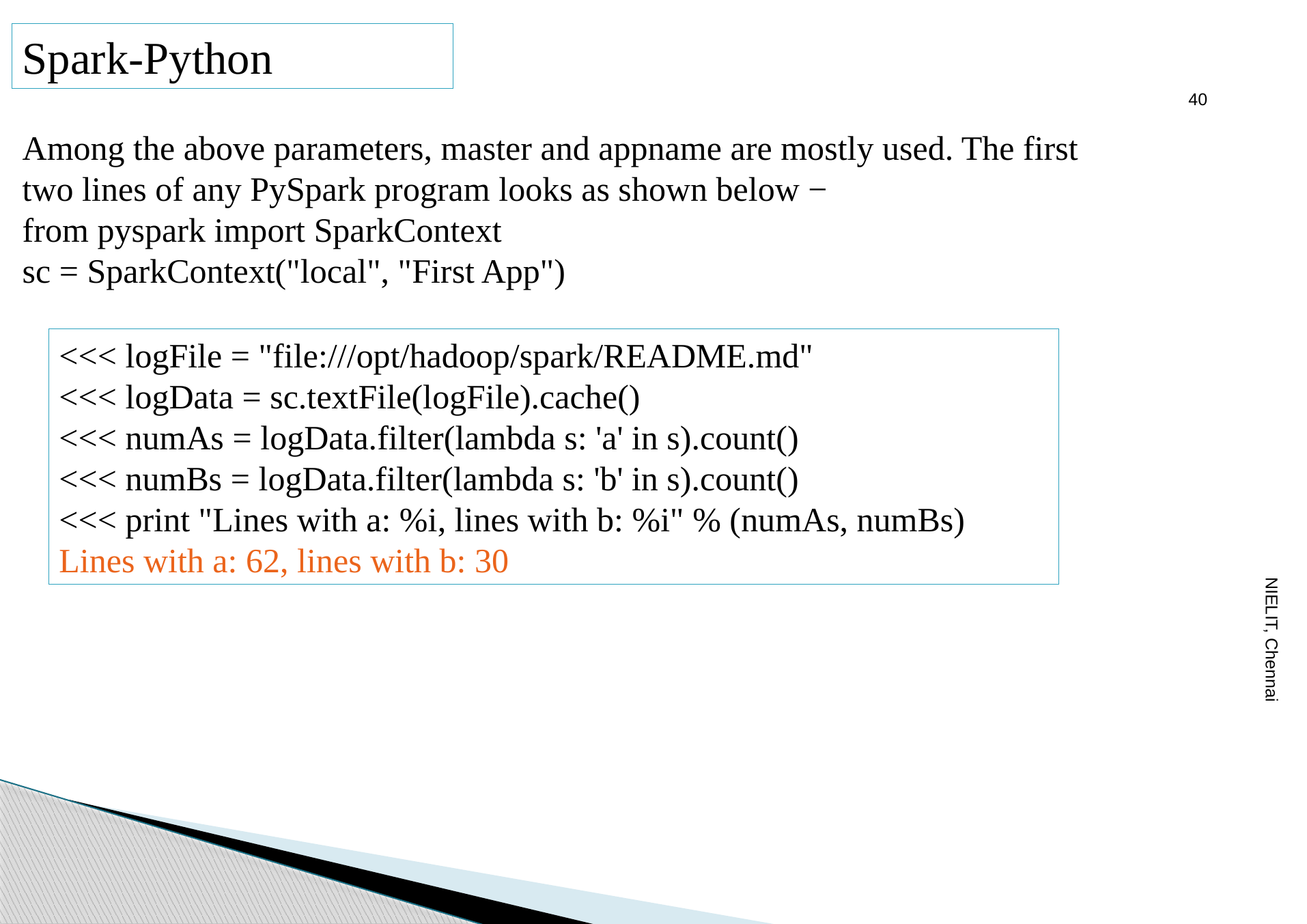

40
Spark-Python
Among the above parameters, master and appname are mostly used. The first two lines of any PySpark program looks as shown below −
from pyspark import SparkContext
sc = SparkContext("local", "First App")
<<< logFile = "file:///opt/hadoop/spark/README.md"
<<< logData = sc.textFile(logFile).cache()
<<< numAs = logData.filter(lambda s: 'a' in s).count()
<<< numBs = logData.filter(lambda s: 'b' in s).count()
<<< print "Lines with a: %i, lines with b: %i" % (numAs, numBs)
Lines with a: 62, lines with b: 30
NIELIT, Chennai